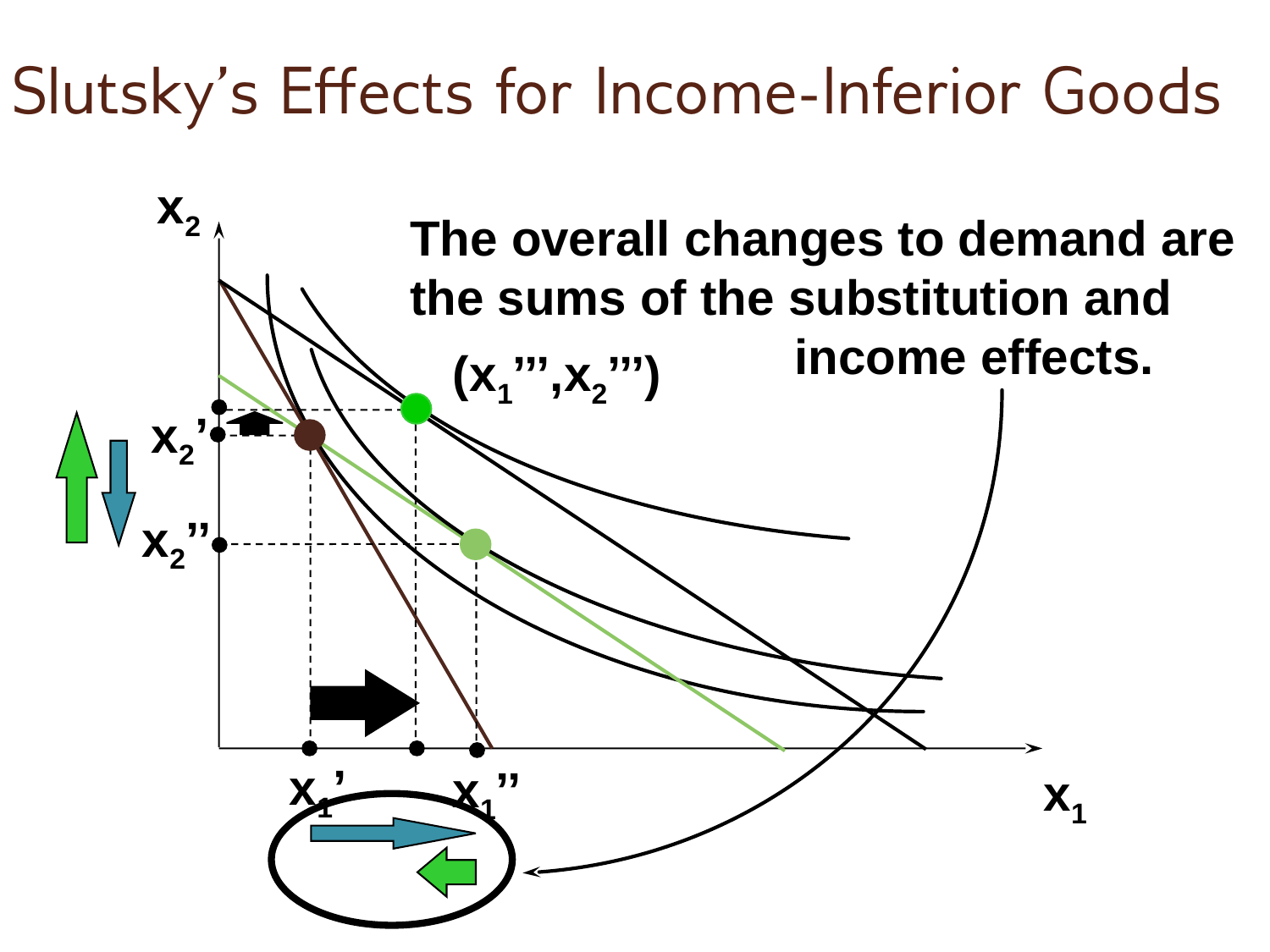

# Slutsky’s Effects for Income-Inferior Goods

x2
The overall changes to demand are
the sums of the substitution and
                            income effects.

(x1’’’,x2’’’)

x2’

x2’’

x1’
x1’’
x1